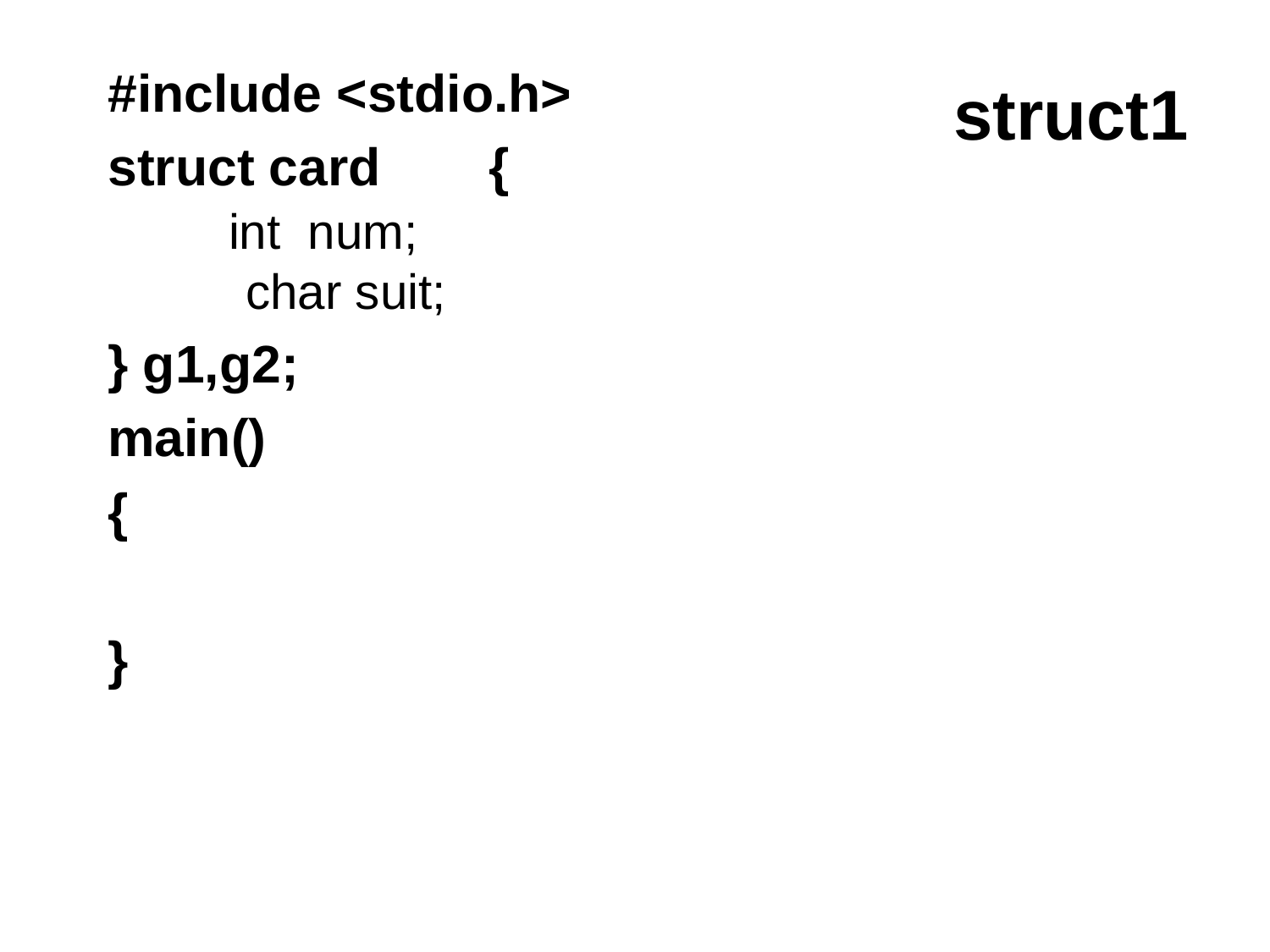

#include <stdio.h>
struct card	{
	     int  num;
          char suit;
} g1,g2;
main()
{

}
struct1